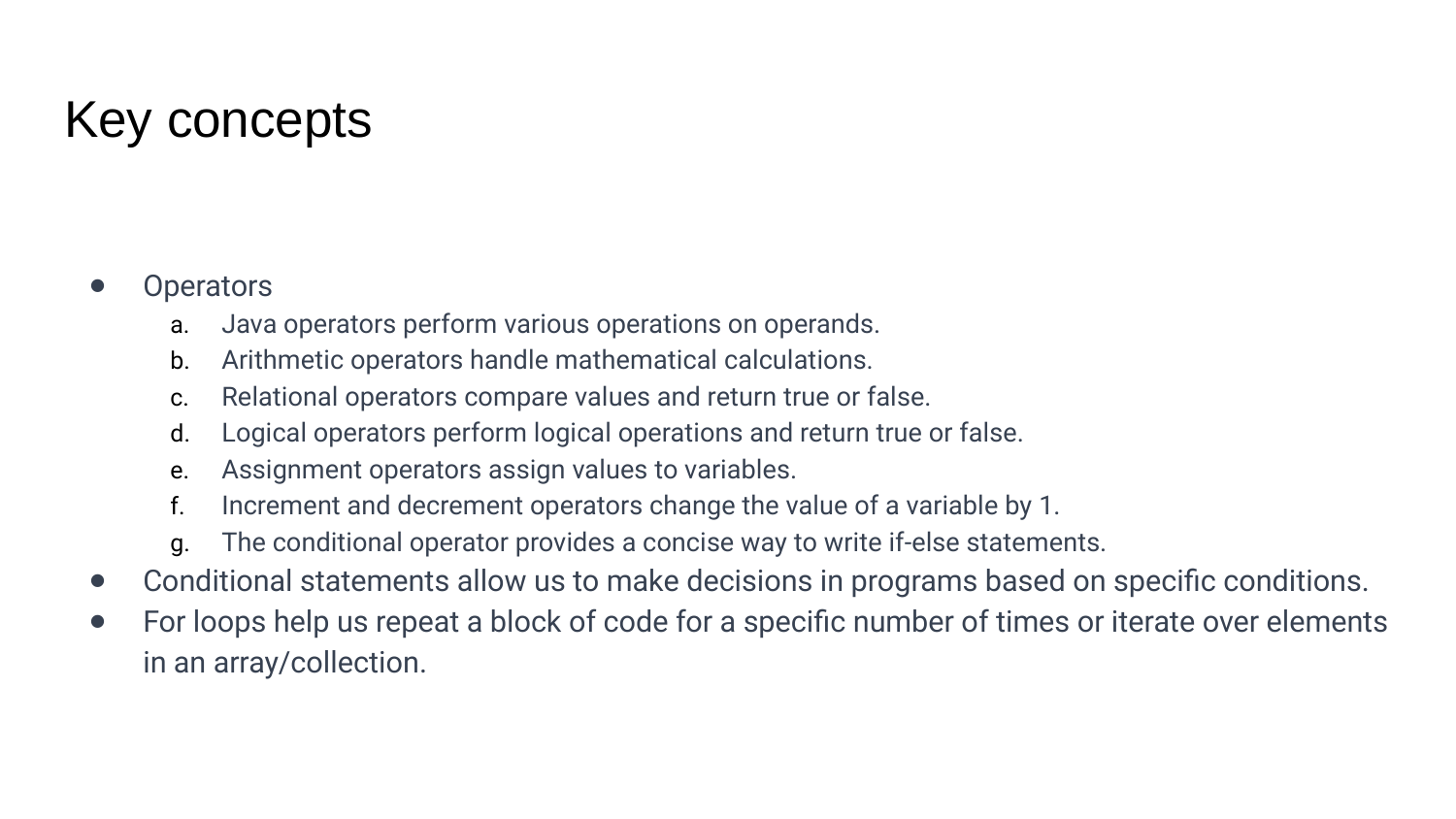

# Key concepts

Operators
Java operators perform various operations on operands.
Arithmetic operators handle mathematical calculations.
Relational operators compare values and return true or false.
Logical operators perform logical operations and return true or false.
Assignment operators assign values to variables.
Increment and decrement operators change the value of a variable by 1.
The conditional operator provides a concise way to write if-else statements.
Conditional statements allow us to make decisions in programs based on specific conditions.
For loops help us repeat a block of code for a specific number of times or iterate over elements in an array/collection.